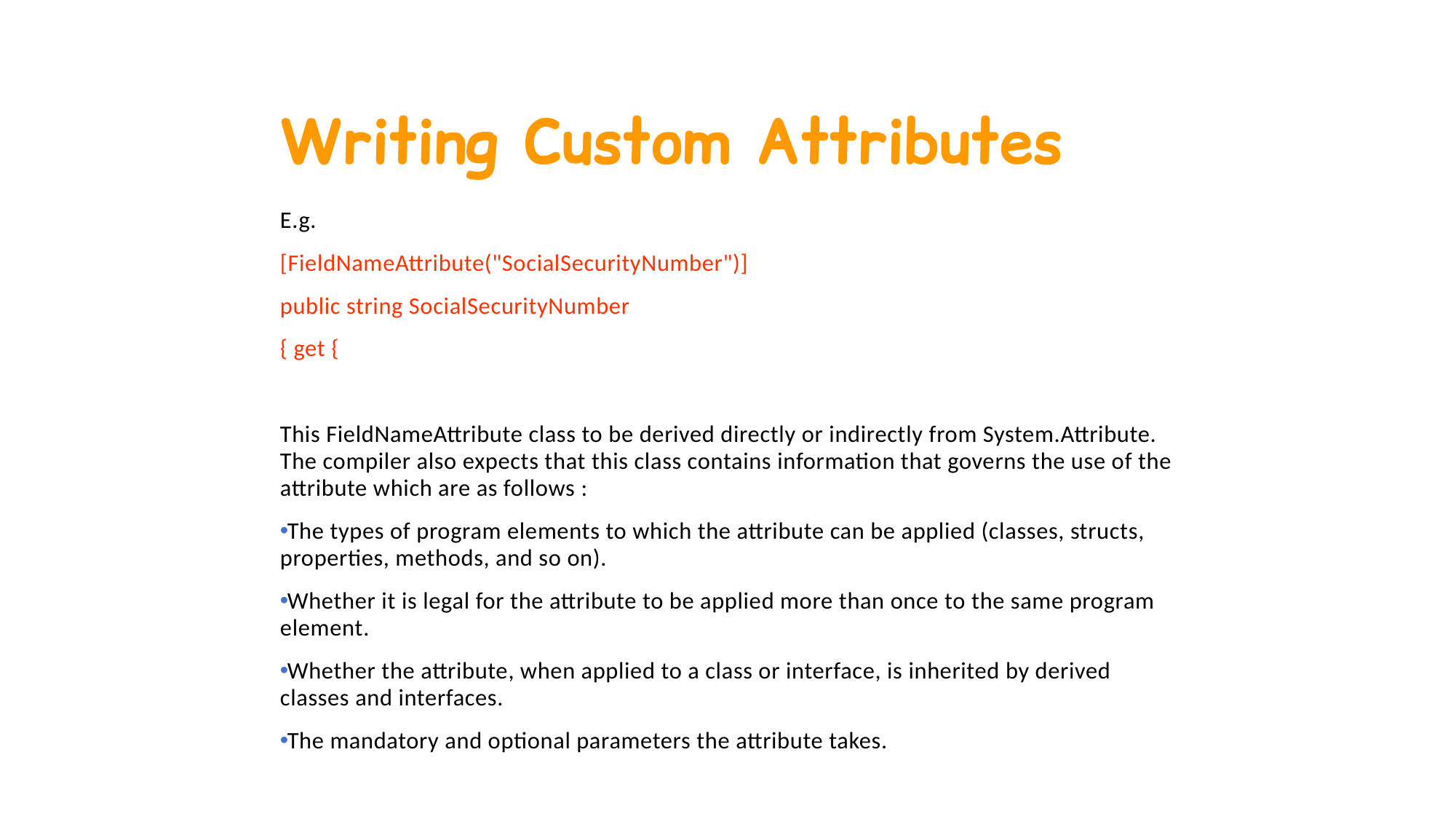

Writing Custom Attributes
E.g.
[FieldNameAttribute("SocialSecurityNumber")]
public string SocialSecurityNumber
{ get {

This FieldNameAttribute class to be derived directly or indirectly from System.Attribute. The compiler also expects that this class contains information that governs the use of the attribute which are as follows :
The types of program elements to which the attribute can be applied (classes, structs, properties, methods, and so on).
Whether it is legal for the attribute to be applied more than once to the same program element.
Whether the attribute, when applied to a class or interface, is inherited by derived classes and interfaces.
The mandatory and optional parameters the attribute takes.